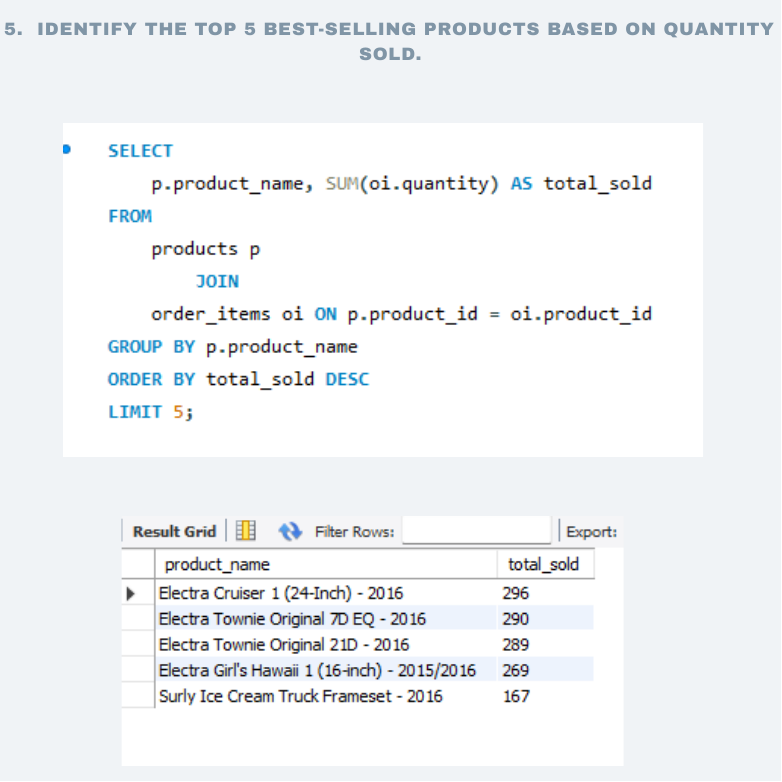

5.  IDENTIFY THE TOP 5 BEST-SELLING PRODUCTS BASED ON QUANTITY SOLD.